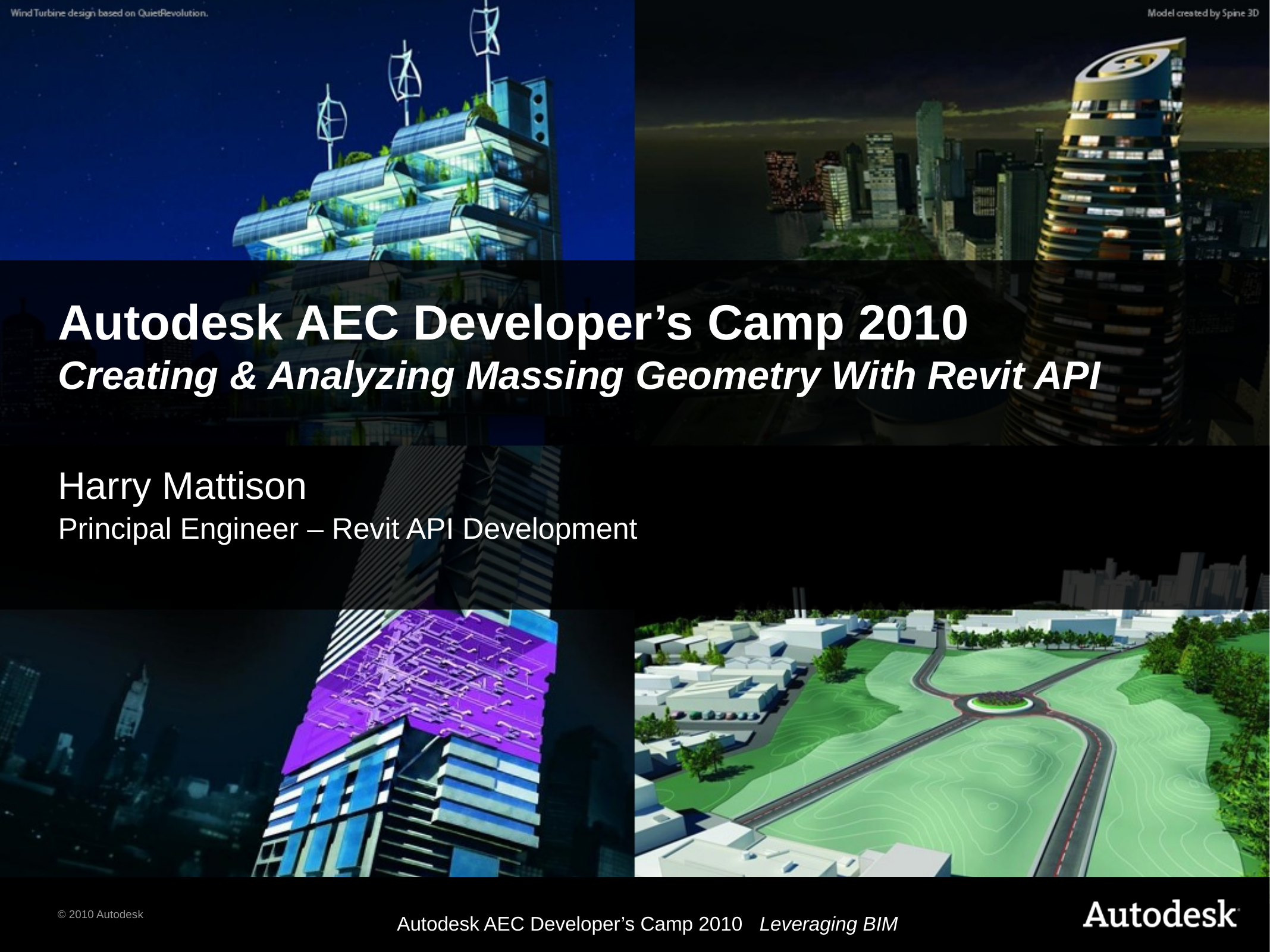

# Autodesk AEC Developer’s Camp 2010 Creating & Analyzing Massing Geometry With Revit API
Harry Mattison
Principal Engineer – Revit API Development